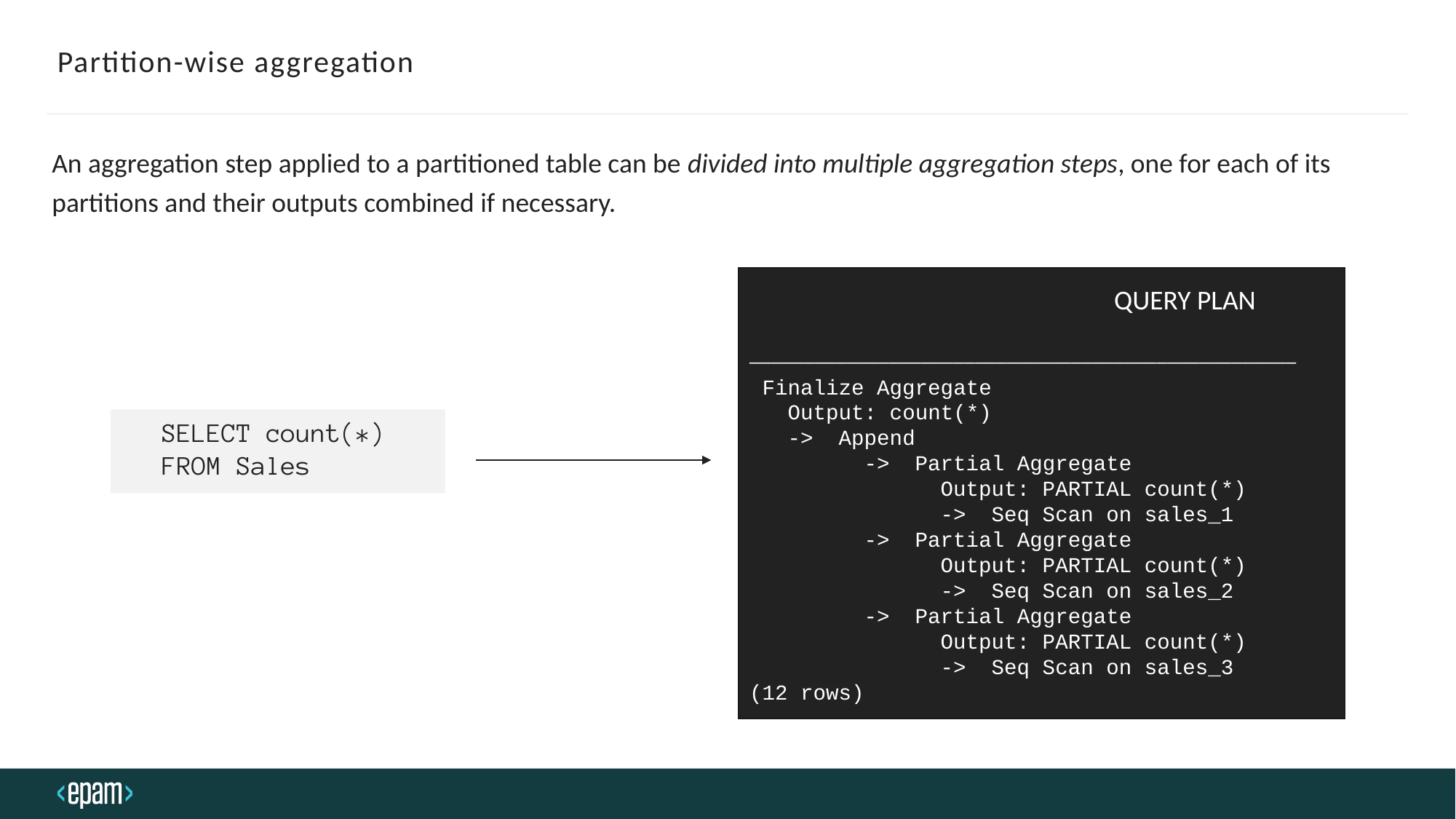

# Partition-wise aggregation
An aggregation step applied to a partitioned table can be divided into multiple aggregation steps, one for each of its partitions and their outputs combined if necessary.

 		 	      QUERY PLAN
───────────────────────────────────────────────────
 Finalize Aggregate
   Output: count(*)
   ->  Append
         ->  Partial Aggregate
               Output: PARTIAL count(*)
               ->  Seq Scan on sales_1
         ->  Partial Aggregate
               Output: PARTIAL count(*)
               ->  Seq Scan on sales_2
         ->  Partial Aggregate
               Output: PARTIAL count(*)
               ->  Seq Scan on sales_3
(12 rows)
SELECT count(*)
FROM Sales